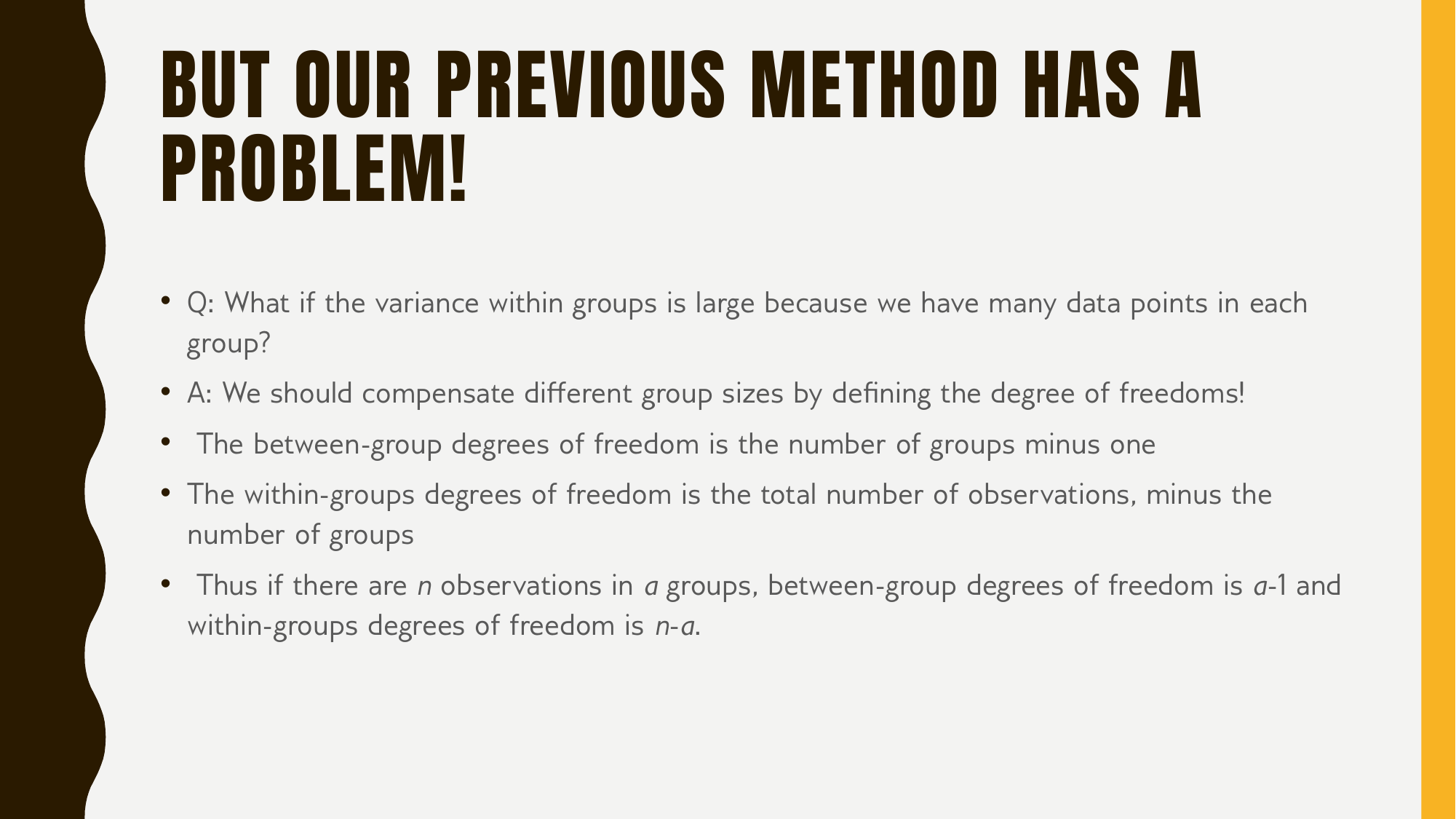

# But our previous method has a problem!
Q: What if the variance within groups is large because we have many data points in each group?
A: We should compensate different group sizes by defining the degree of freedoms!
 The between-group degrees of freedom is the number of groups minus one
The within-groups degrees of freedom is the total number of observations, minus the number of groups
 Thus if there are n observations in a groups, between-group degrees of freedom is a-1 and within-groups degrees of freedom is n-a.